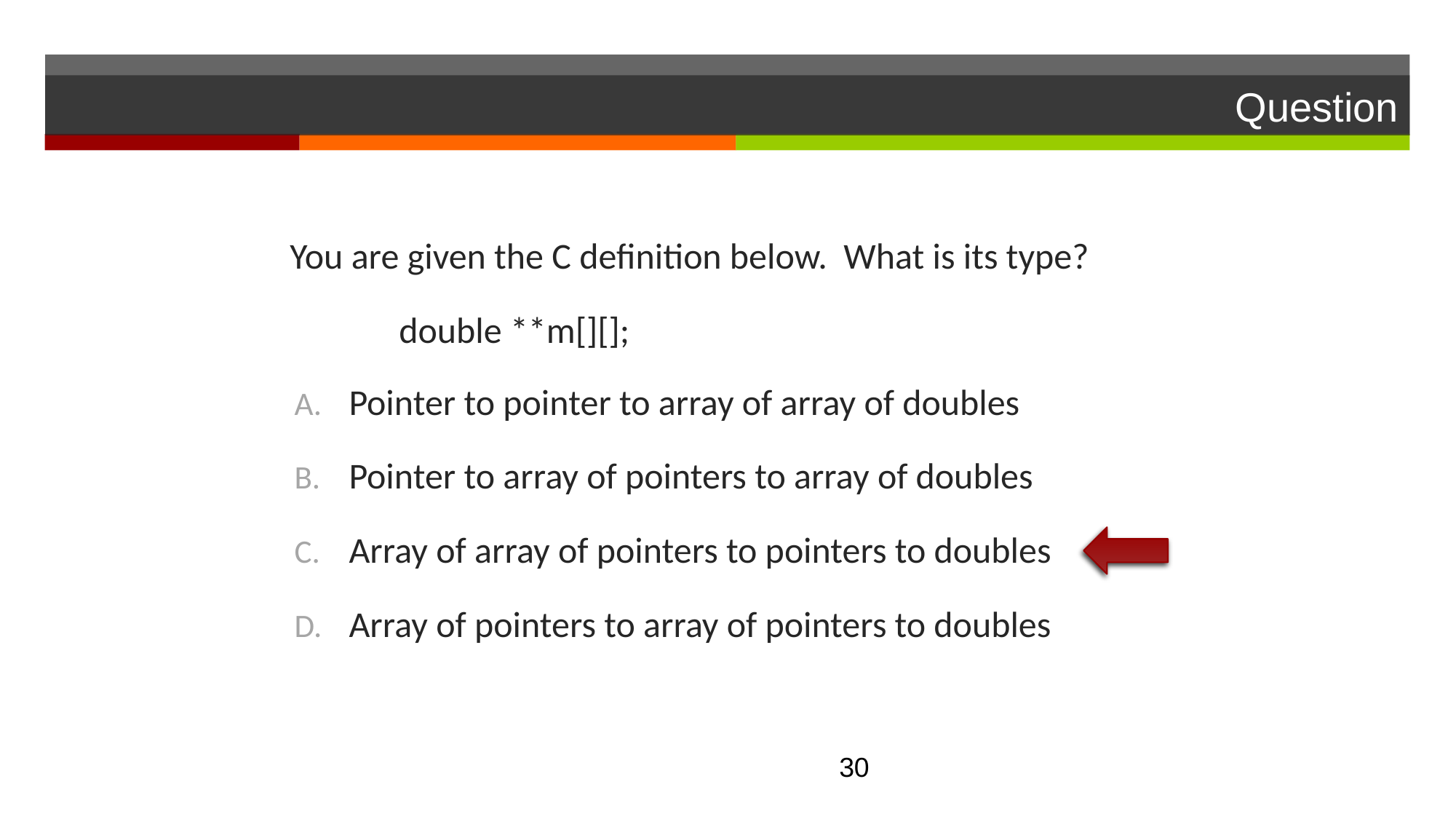

# Question
You are given the C definition below.  What is its type?
	double **m[][];
Pointer to pointer to array of array of doubles
Pointer to array of pointers to array of doubles
Array of array of pointers to pointers to doubles
Array of pointers to array of pointers to doubles

30